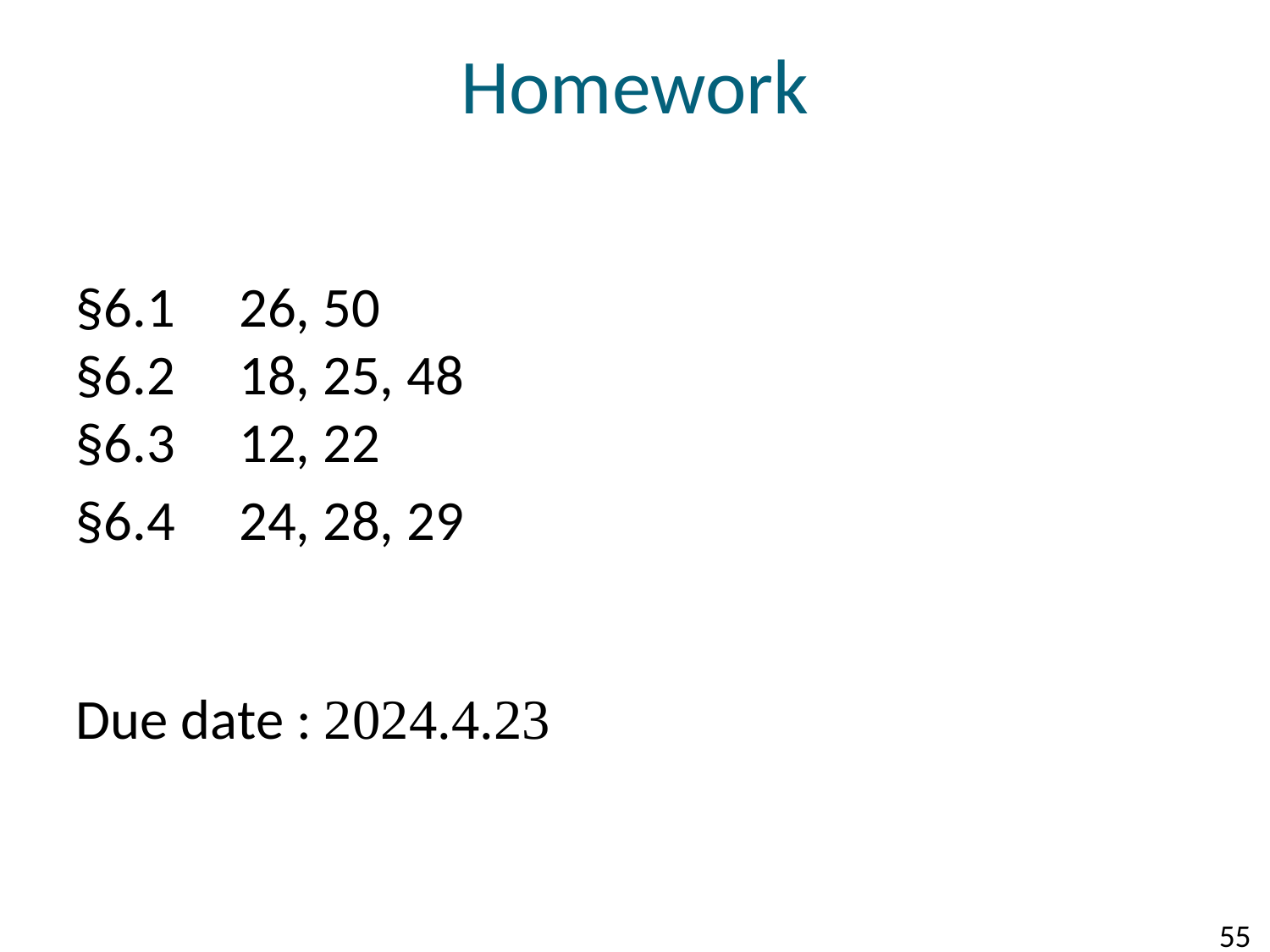

# Homework
§6.1     26, 50
§6.2     18, 25, 48
§6.3     12, 22
§6.4     24, 28, 29

Due date : 2024.4.23